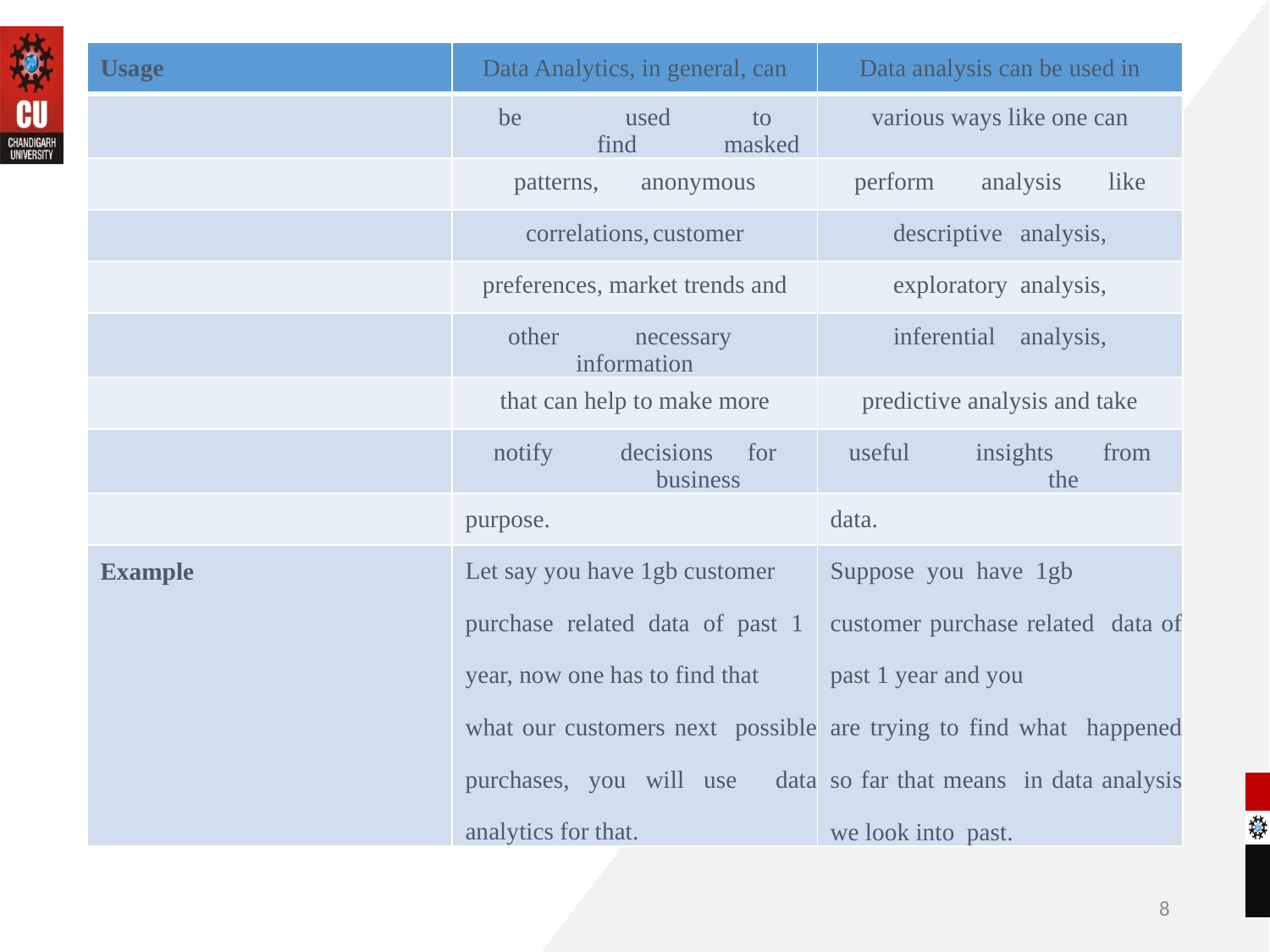

| Usage | Data Analytics, in general, can | Data analysis can be used in |
| --- | --- | --- |
|  | be used to find masked | various ways like one can |
|  | patterns, anonymous | perform analysis like |
|  | correlations, customer | descriptive analysis, |
|  | preferences, market trends and | exploratory analysis, |
|  | other necessary information | inferential analysis, |
|  | that can help to make more | predictive analysis and take |
|  | notify decisions for business | useful insights from the |
|  | purpose. | data. |
| Example | Let say you have 1gb customer purchase related data of past 1 year, now one has to find that what our customers next possible purchases, you will use data analytics for that. | Suppose you have 1gb customer purchase related data of past 1 year and you are trying to find what happened so far that means in data analysis we look into past. |
8